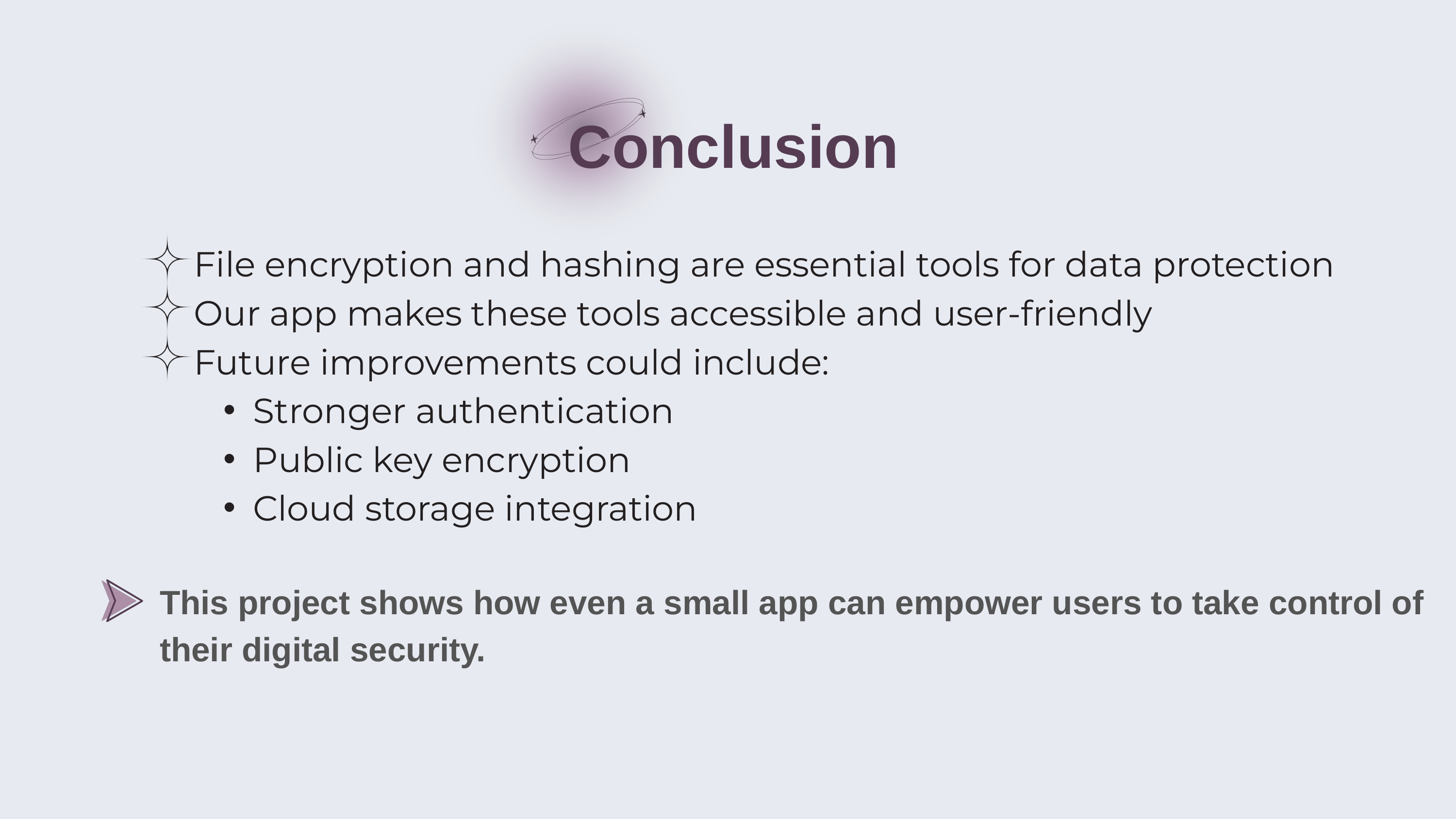

Conclusion

File encryption and hashing are essential tools for data protection
Our app makes these tools accessible and user-friendly
Future improvements could include:
Stronger authentication
Public key encryption
Cloud storage integration

This project shows how even a small app can empower users to take control of their digital security.